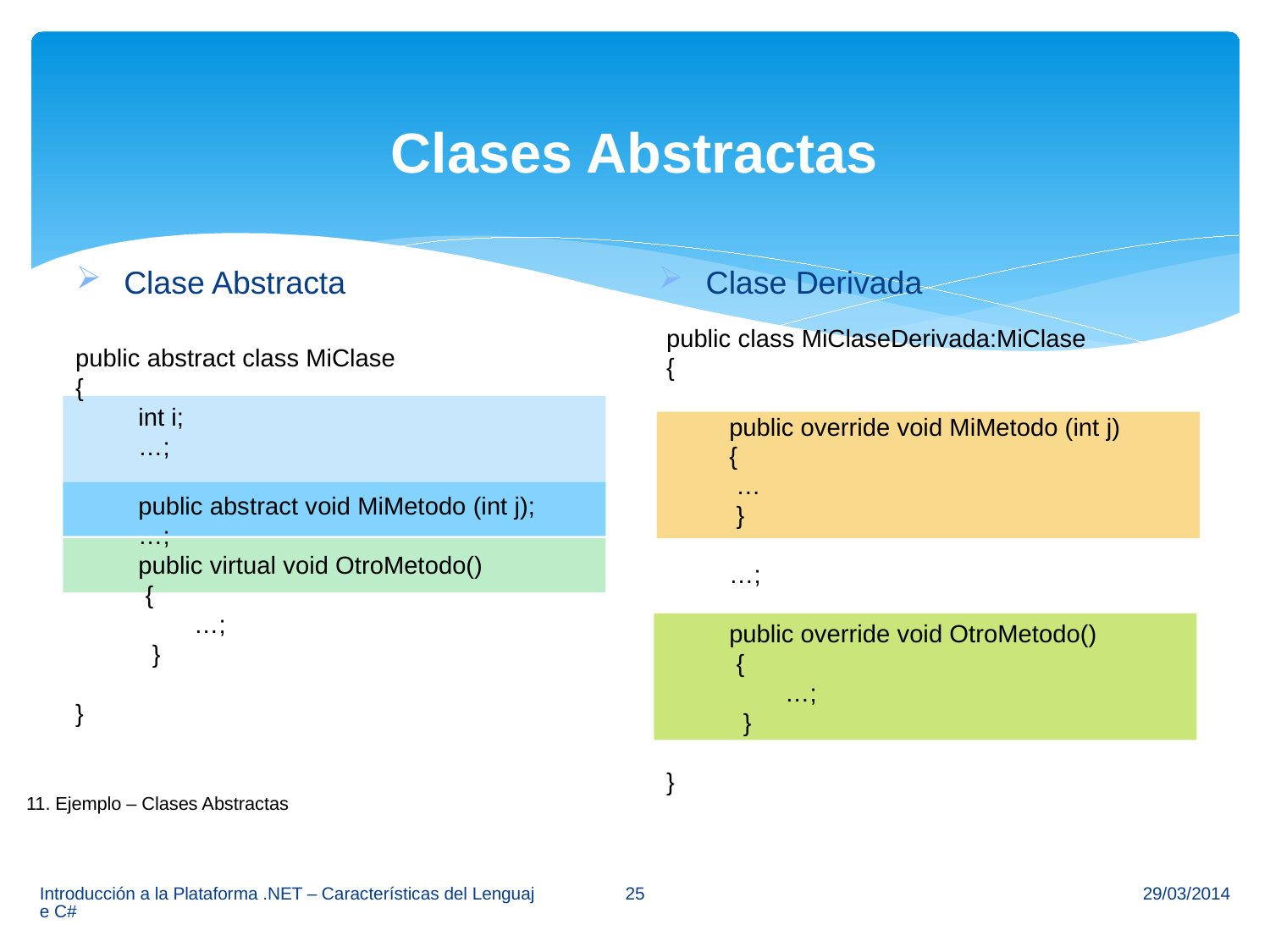

# Clases Abstractas
Clase Abstracta

Clase Derivada
public class MiClaseDerivada:MiClase
{

         public override void MiMetodo (int j)
         {
          …
          }

         …;

         public override void OtroMetodo()
          {
                 …;
           }

}
public abstract class MiClase
{
         int i;
         …;

         public abstract void MiMetodo (int j);
         …;
         public virtual void OtroMetodo()
          {
                 …;
           }

}

11. Ejemplo – Clases Abstractas
25
Introducción a la Plataforma .NET – Características del Lenguaje C#
29/03/2014